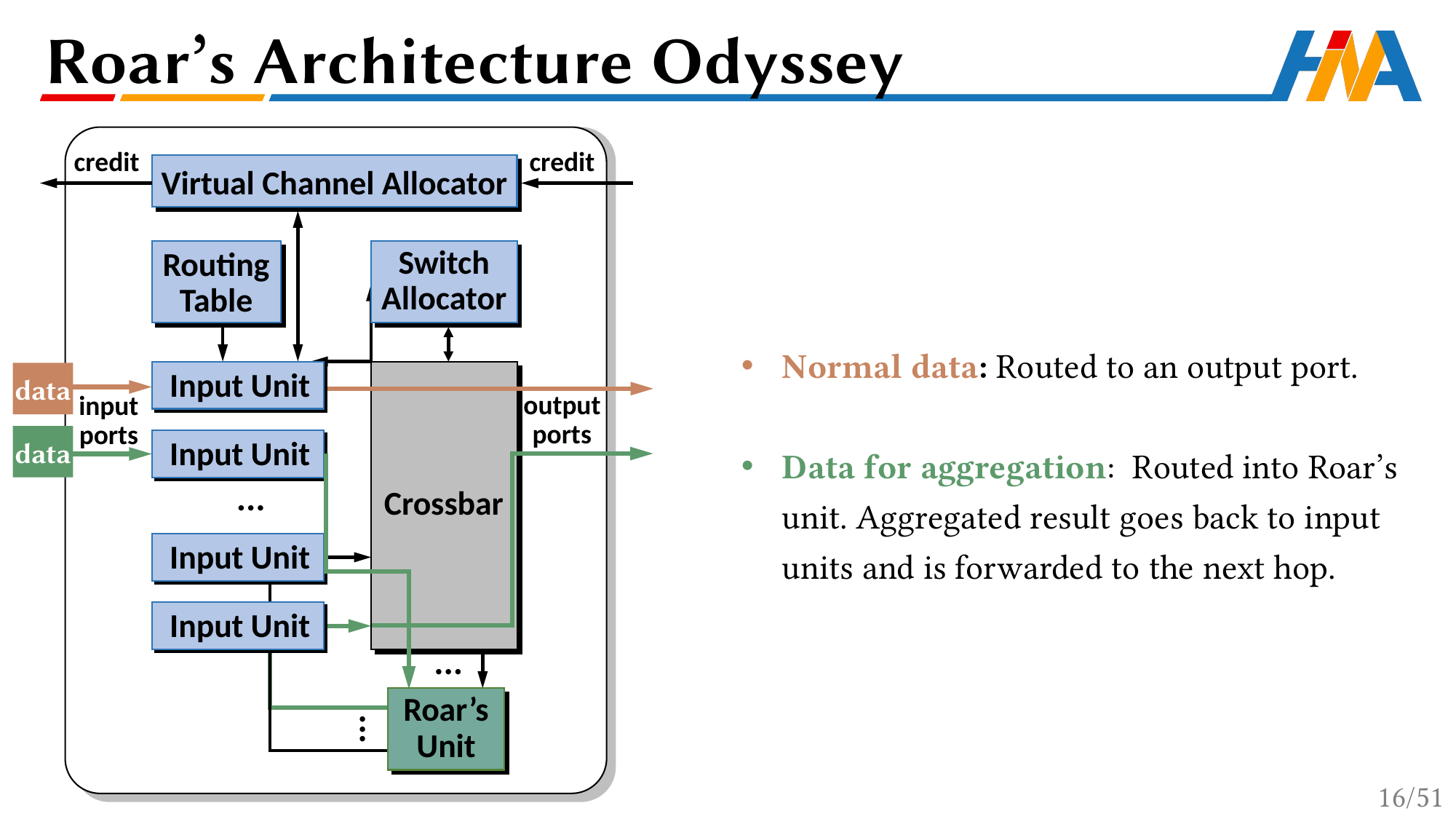

Roar’s Architecture Odyssey

Normal data: Routed to an output port.

Data for aggregation:  Routed into Roar’s unit. Aggregated result goes back to input units and is forwarded to the next hop.
credit
credit

Virtual Channel Allocator

Routing
Table

Switch
Allocator

Input Unit

data
output
ports
input
ports

data

Input Unit

...
Crossbar

Input Unit

Input Unit

...

Roar’s
Unit

...